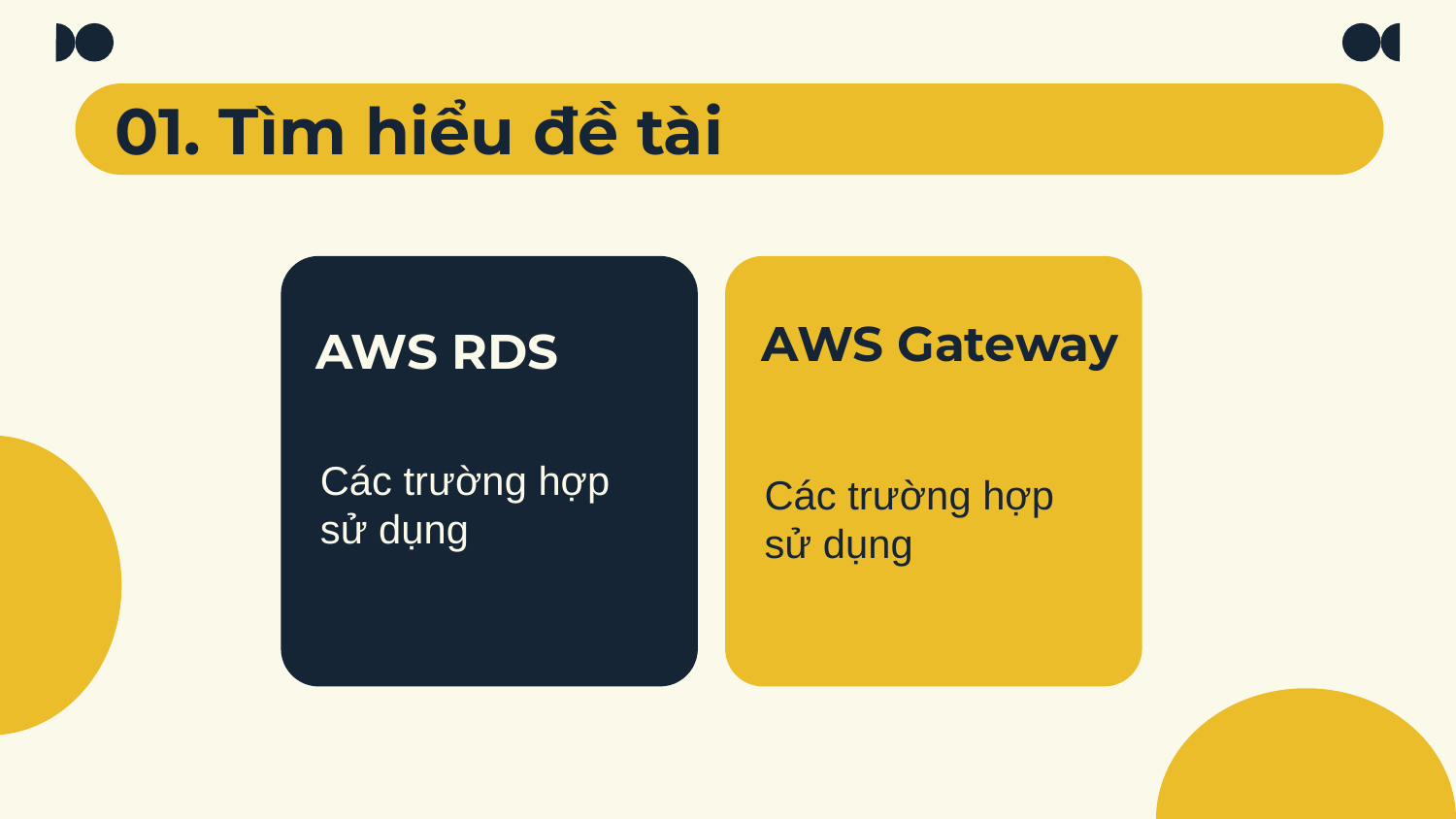

01. Tìm hiểu đề tài

AWS Gateway
# AWS RDS
Các trường hợp sử dụng
Các trường hợp sử dụng